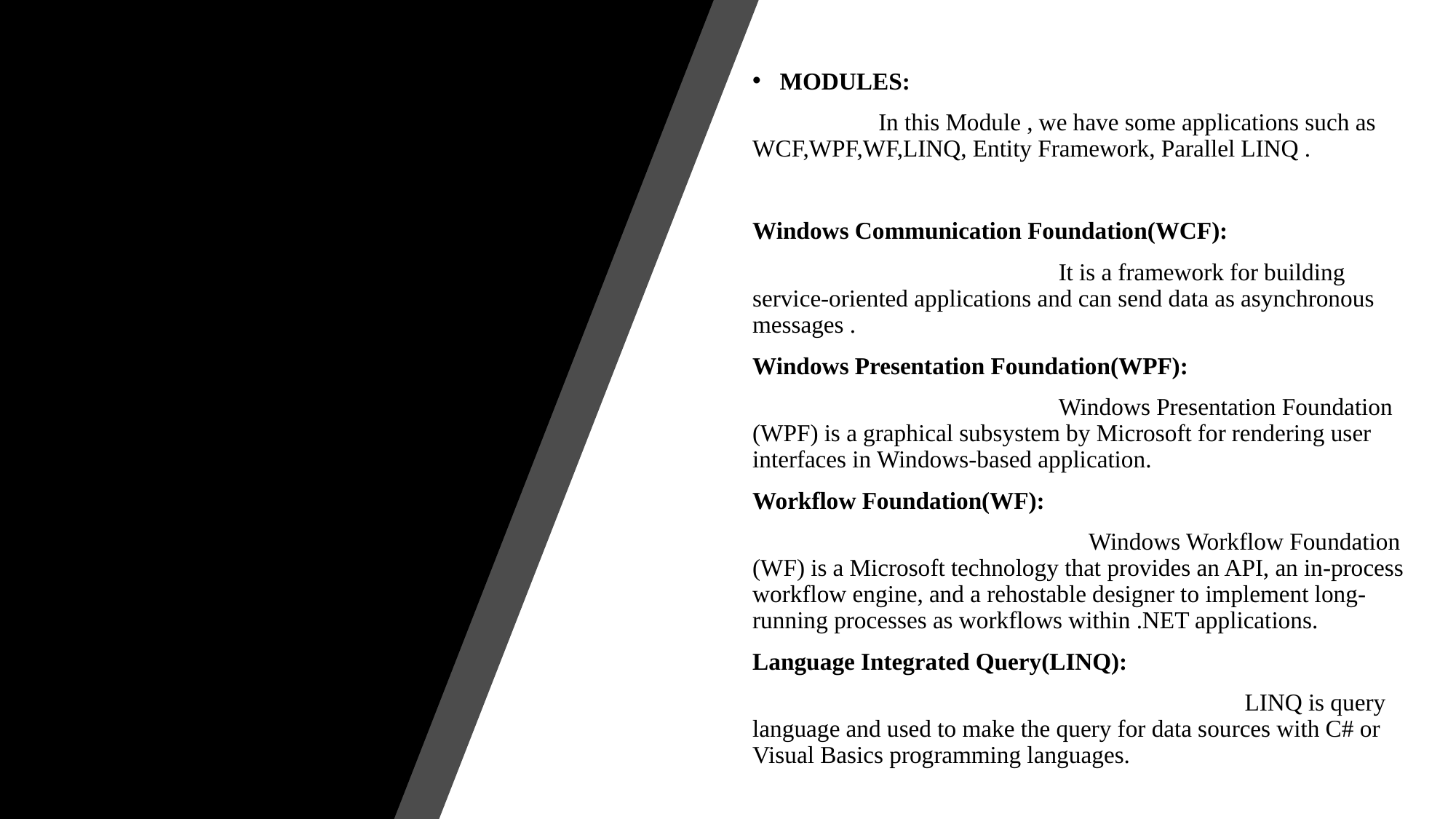

MODULES:
                     In this Module , we have some applications such as WCF,WPF,WF,LINQ, Entity Framework, Parallel LINQ .

Windows Communication Foundation(WCF):
                                                   It is a framework for building service-oriented applications and can send data as asynchronous messages .
Windows Presentation Foundation(WPF):
                                                   Windows Presentation Foundation (WPF) is a graphical subsystem by Microsoft for rendering user interfaces in Windows-based application.
Workflow Foundation(WF):
                                                        Windows Workflow Foundation (WF) is a Microsoft technology that provides an API, an in-process workflow engine, and a rehostable designer to implement long-running processes as workflows within .NET applications.
Language Integrated Query(LINQ):
                                                                                  LINQ is query language and used to make the query for data sources with C# or Visual Basics programming languages.